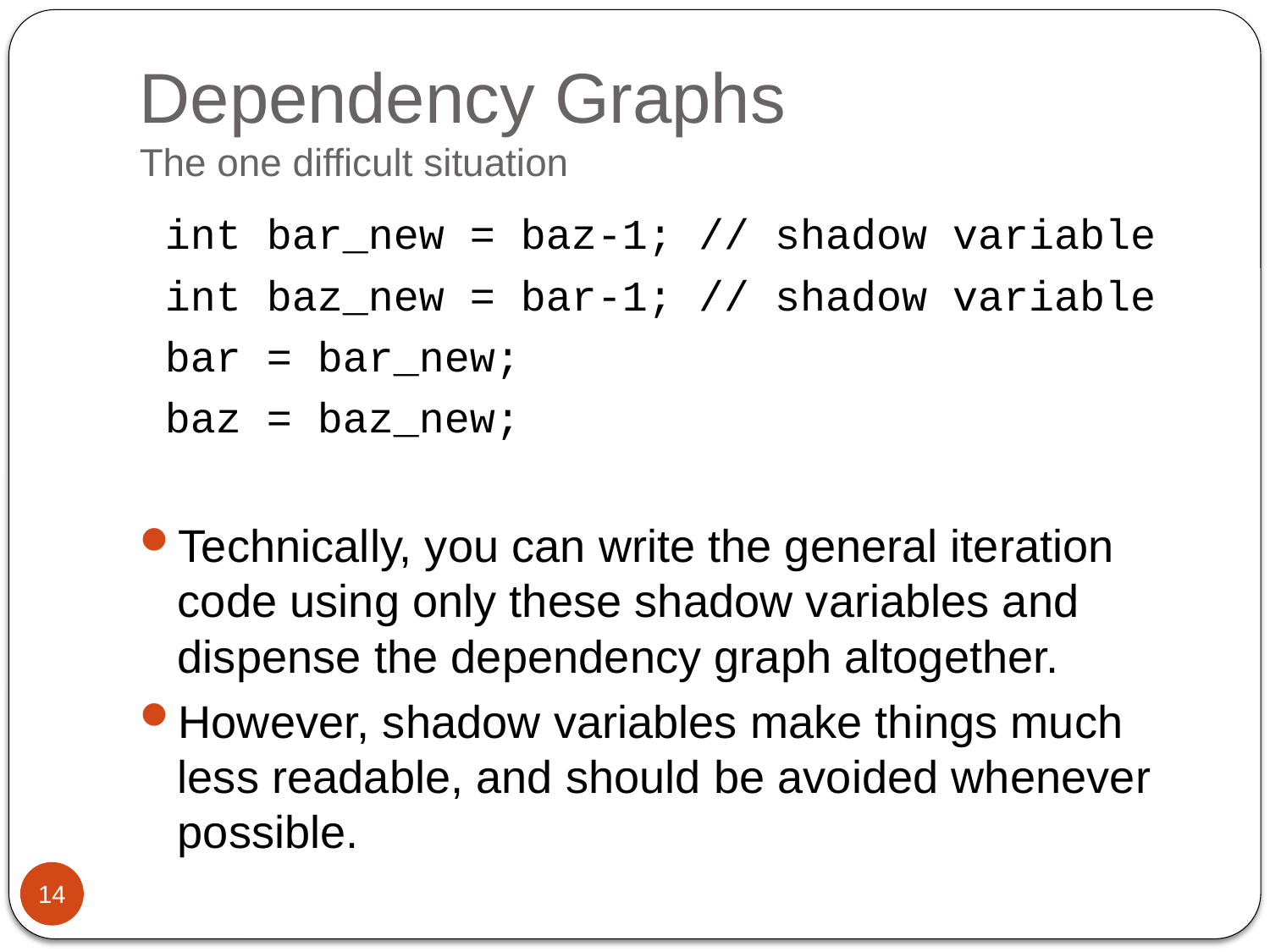

# Dependency Graphs The one difficult situation
 int bar_new = baz-1; // shadow variable
 int baz_new = bar-1; // shadow variable
 bar = bar_new;
 baz = baz_new;

Technically, you can write the general iteration code using only these shadow variables and dispense the dependency graph altogether.
However, shadow variables make things much less readable, and should be avoided whenever possible.
14